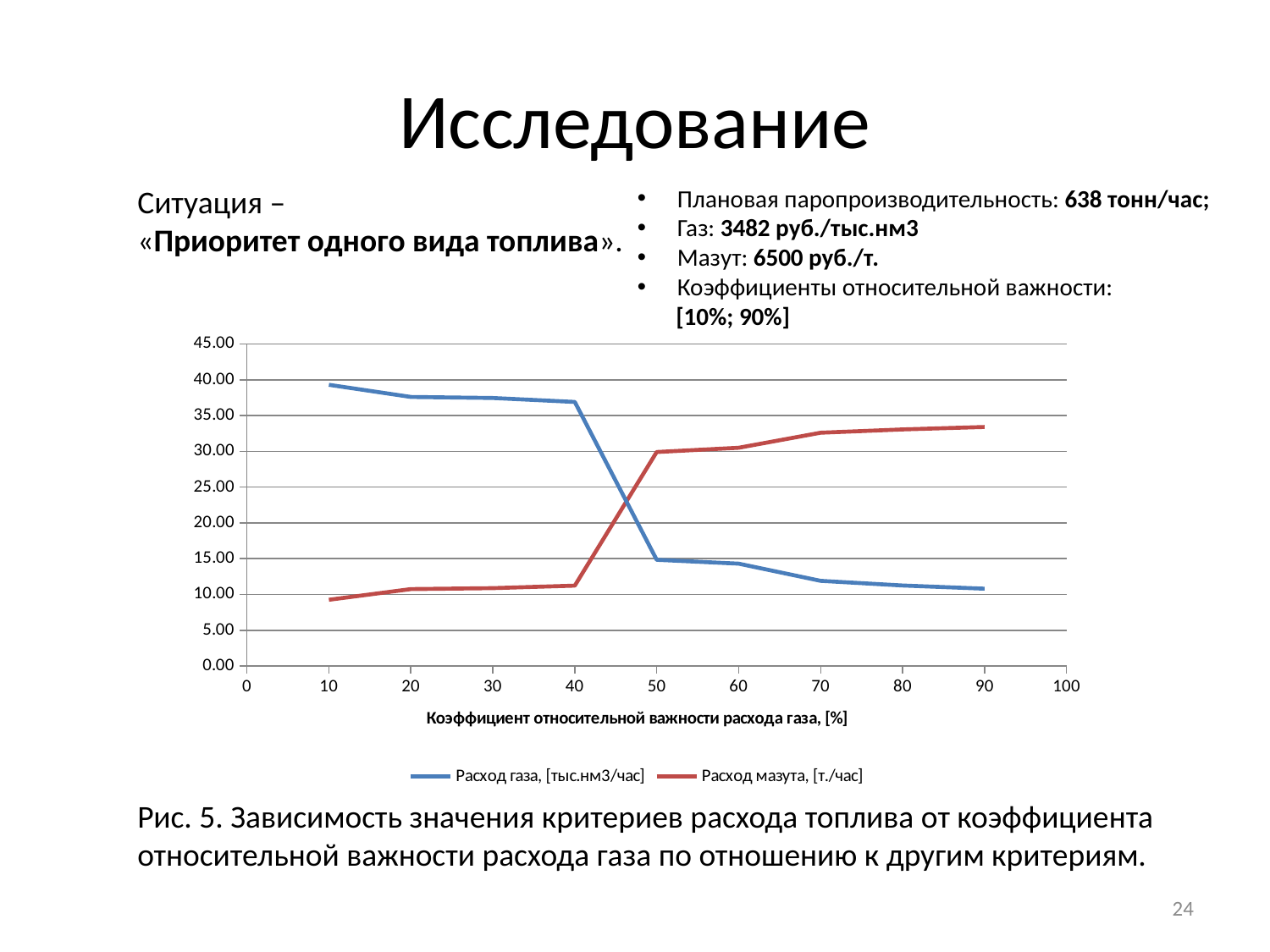

# Исследование
Ситуация –
«Приоритет одного вида топлива».
Плановая паропроизводительность: 638 тонн/час;
Газ: 3482 руб./тыс.нм3
Мазут: 6500 руб./т.
Коэффициенты относительной важности:
       [10%; 90%]

### Chart

| Category | Расход газа, [тыс.нм3/час] | Расход мазута, [т./час] |
|---|---|---|
Рис. 5. Зависимость значения критериев расхода топлива от коэффициента относительной важности расхода газа по отношению к другим критериям.
24